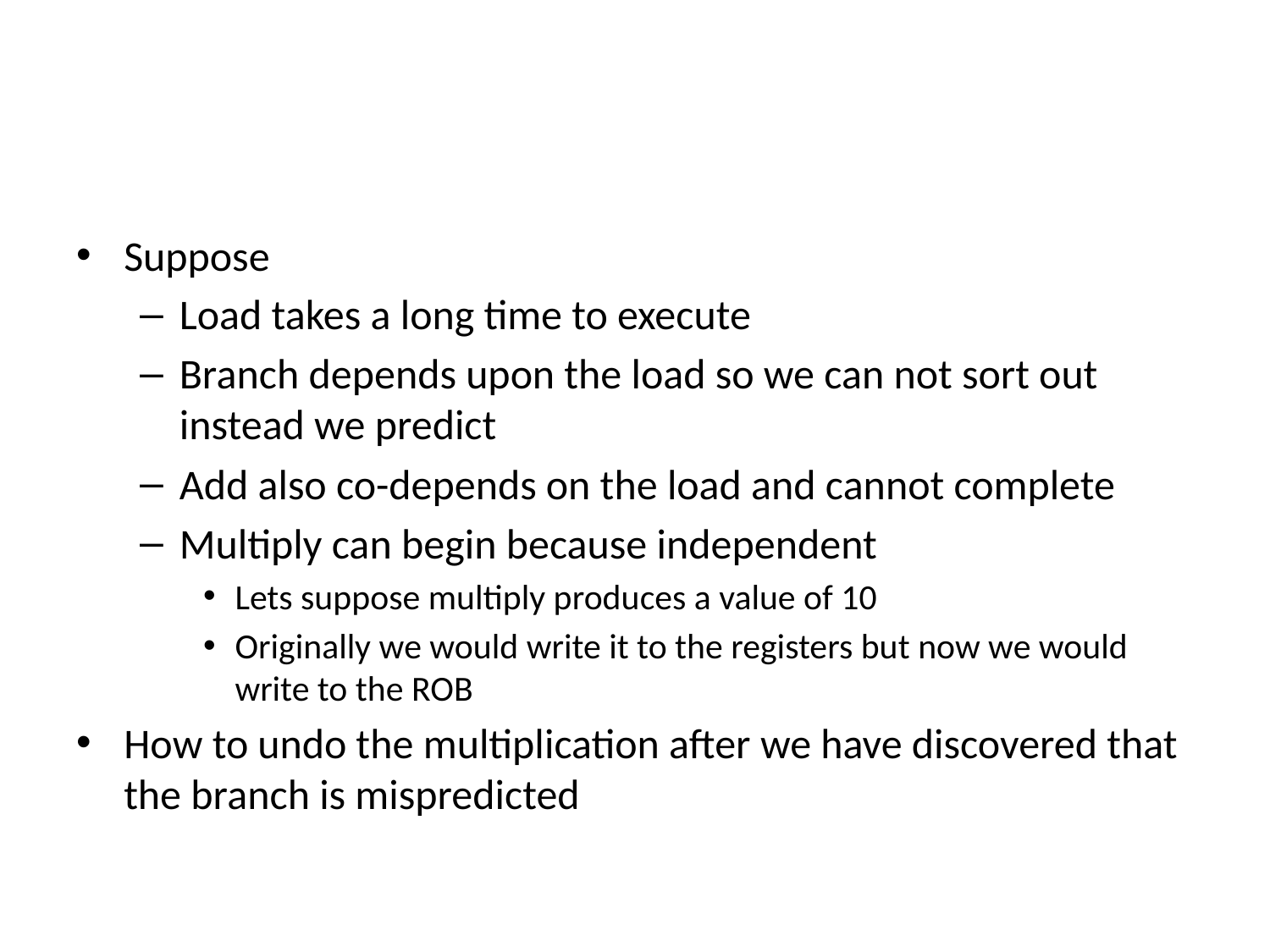

#
Suppose
Load takes a long time to execute
Branch depends upon the load so we can not sort out instead we predict
Add also co-depends on the load and cannot complete
Multiply can begin because independent
Lets suppose multiply produces a value of 10
Originally we would write it to the registers but now we would write to the ROB
How to undo the multiplication after we have discovered that the branch is mispredicted